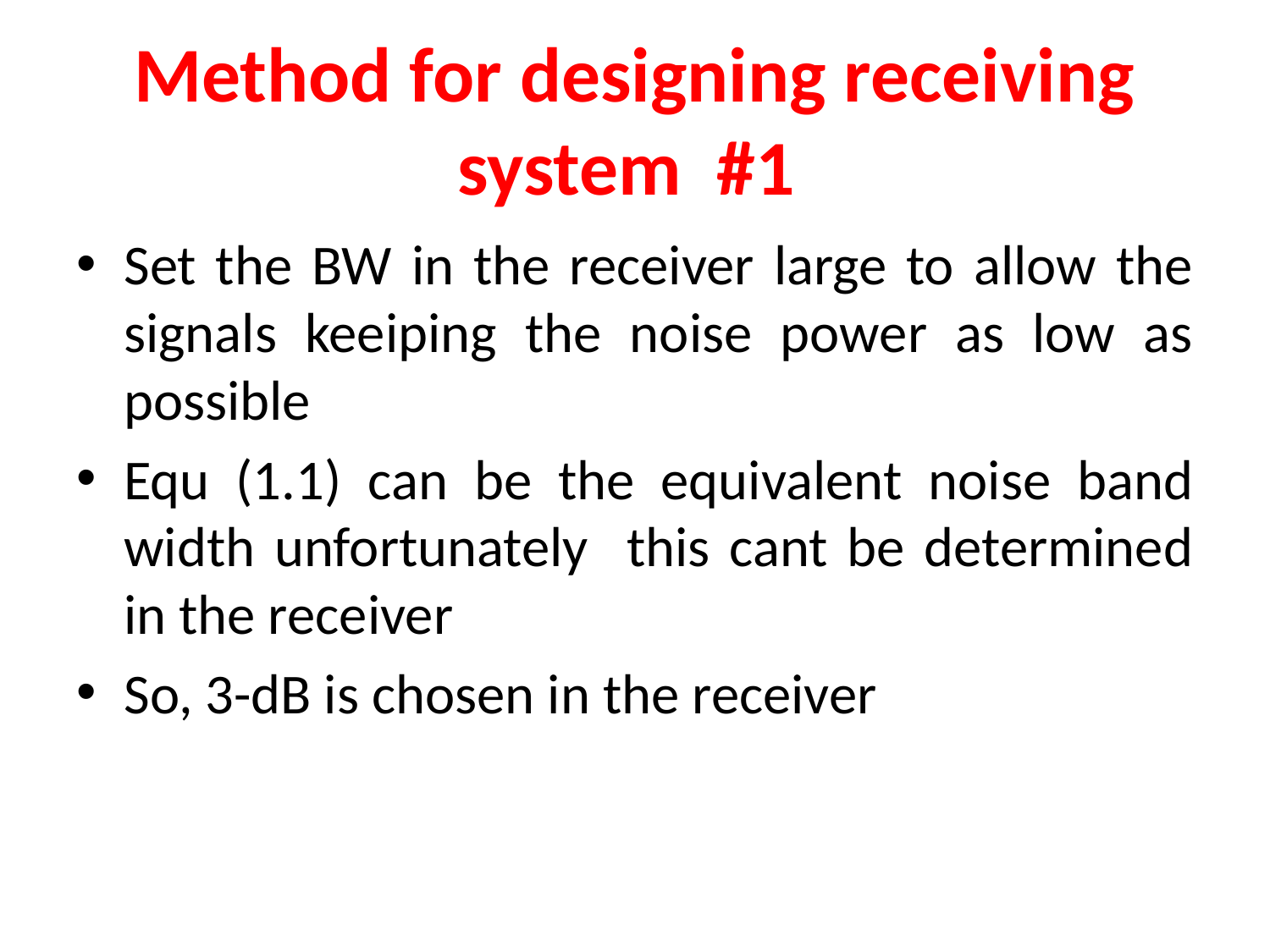

# Method for designing receiving system  #1
Set the BW in the receiver large to allow the signals keeiping the noise power as low as possible
Equ (1.1) can be the equivalent noise band width unfortunately  this cant be determined in the receiver
So, 3-dB is chosen in the receiver